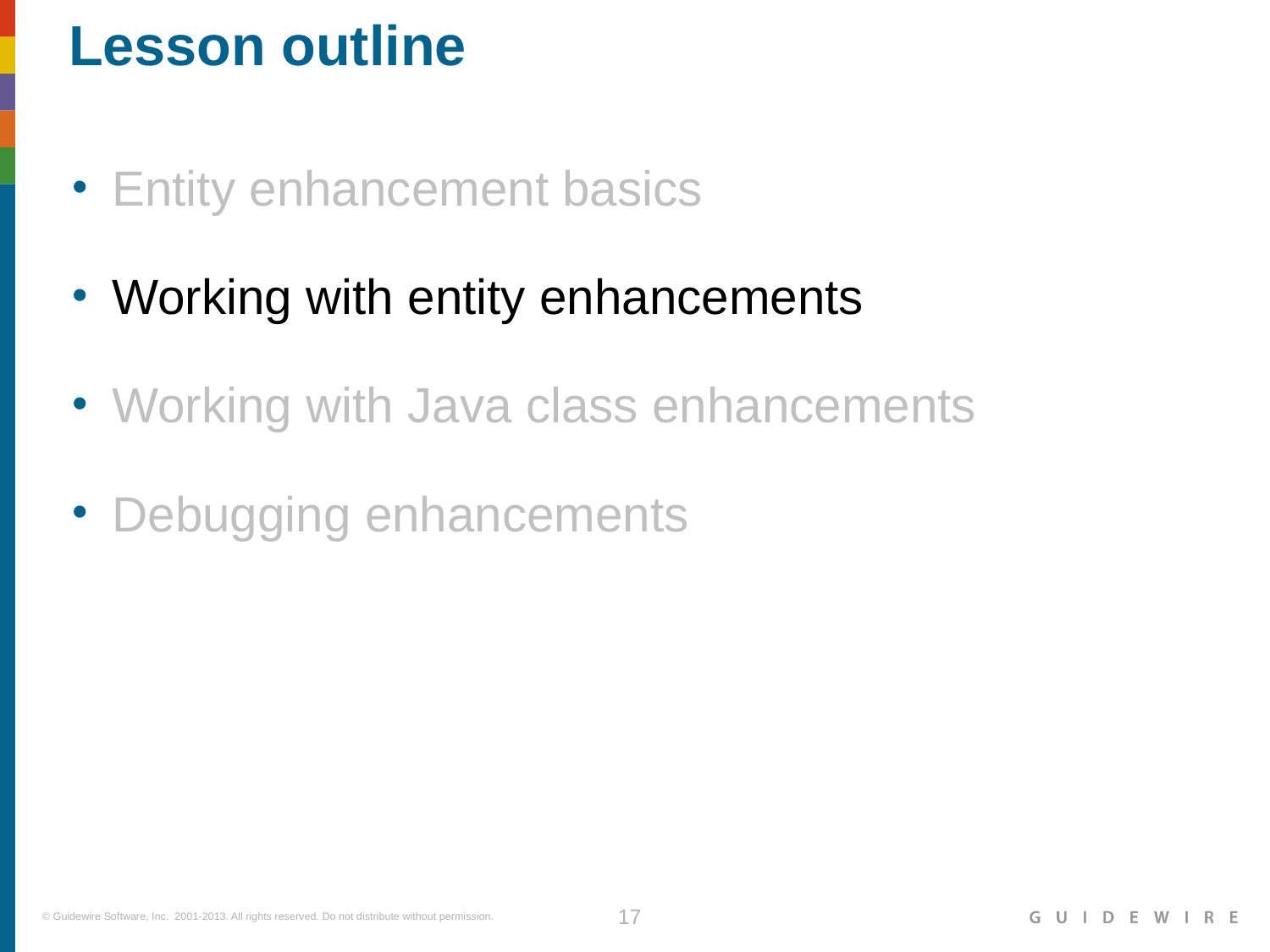

# Lesson outline
Entity enhancement basics
Working with entity enhancements
Working with Java class enhancements
Debugging enhancements